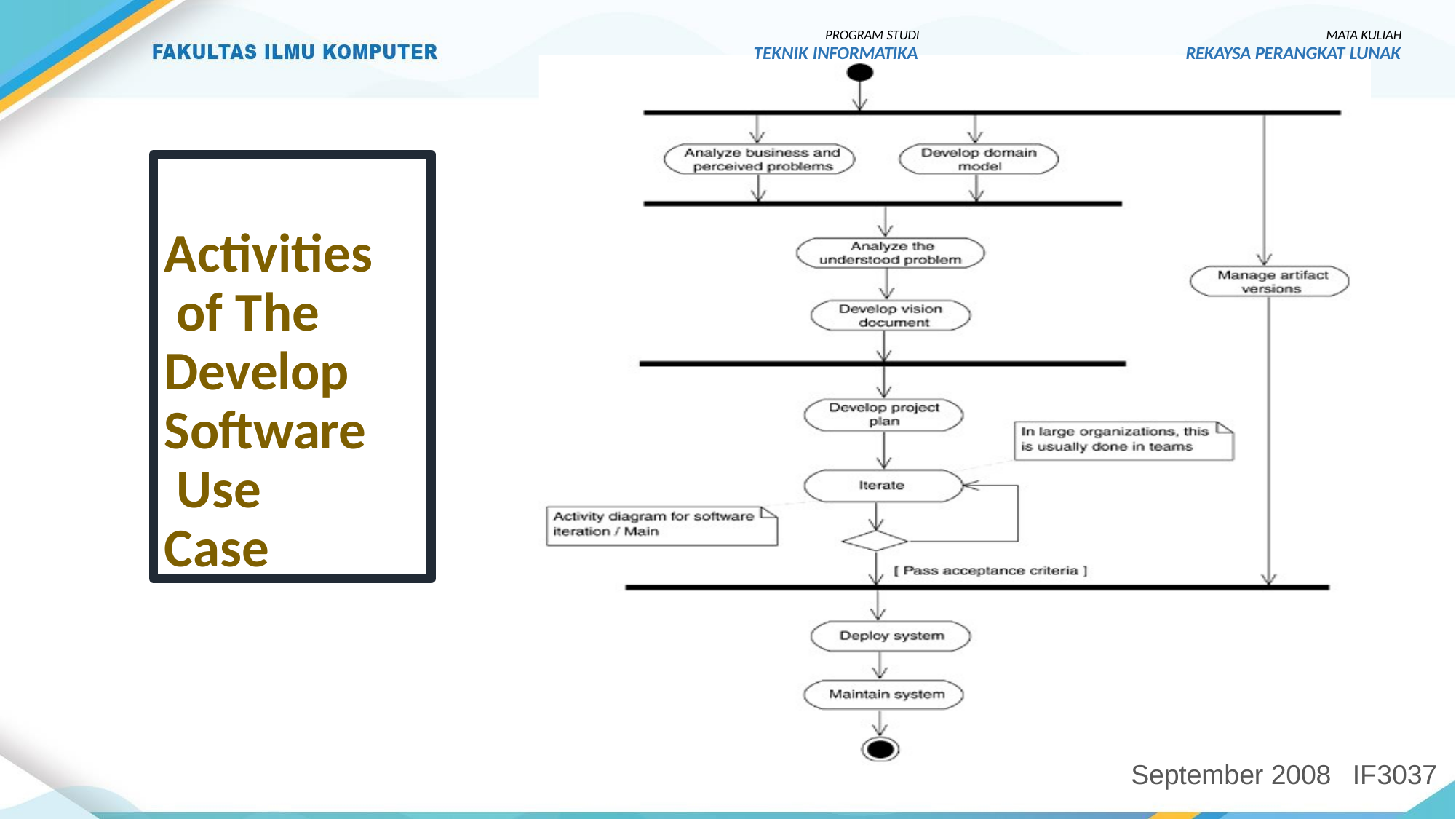

PROGRAM STUDI
TEKNIK INFORMATIKA
MATA KULIAH
REKAYSA PERANGKAT LUNAK

Activities  of The  Develop  Software  Use Case
September 2008
IF3037